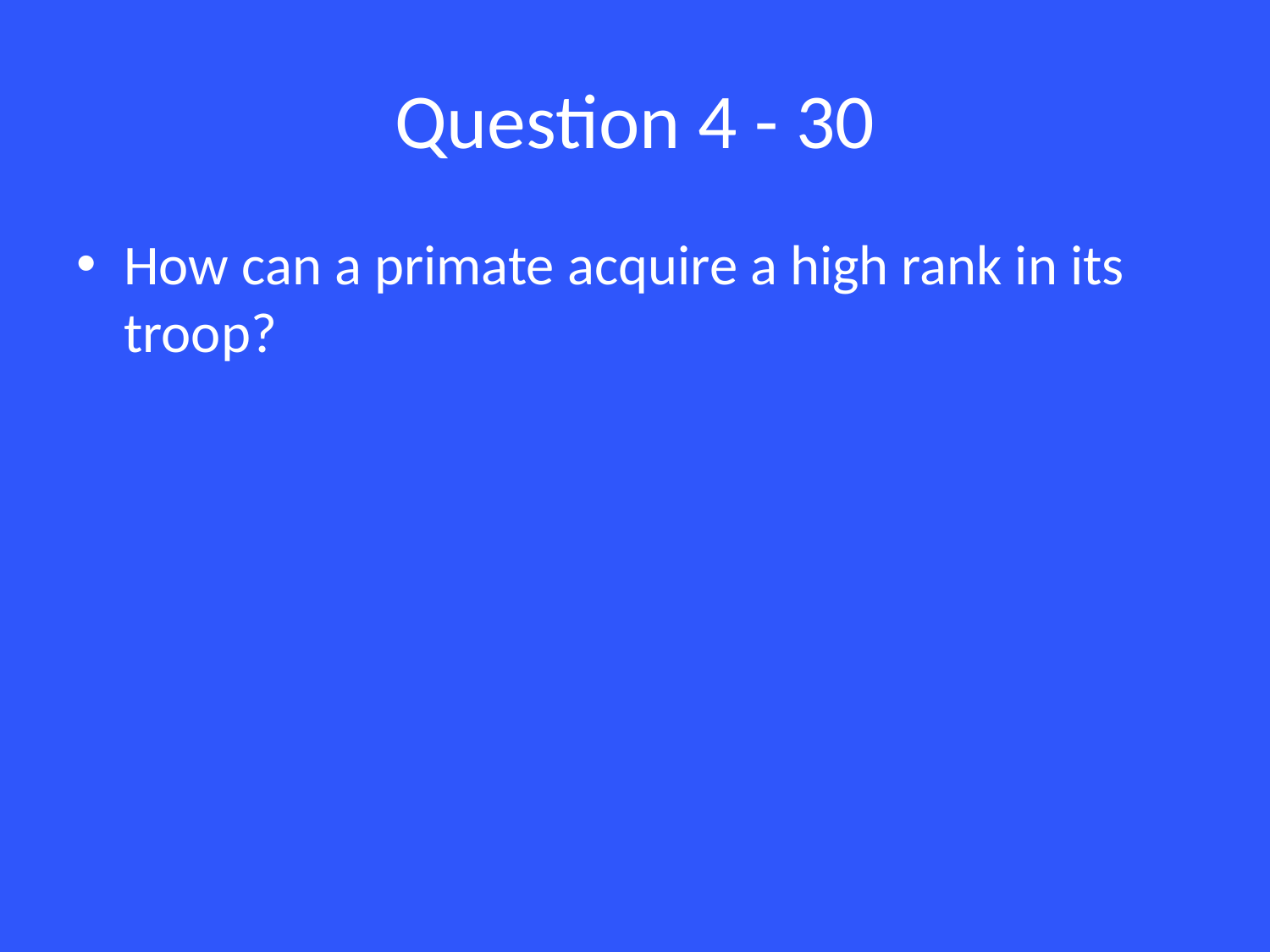

# Question 4 - 30
How can a primate acquire a high rank in its troop?